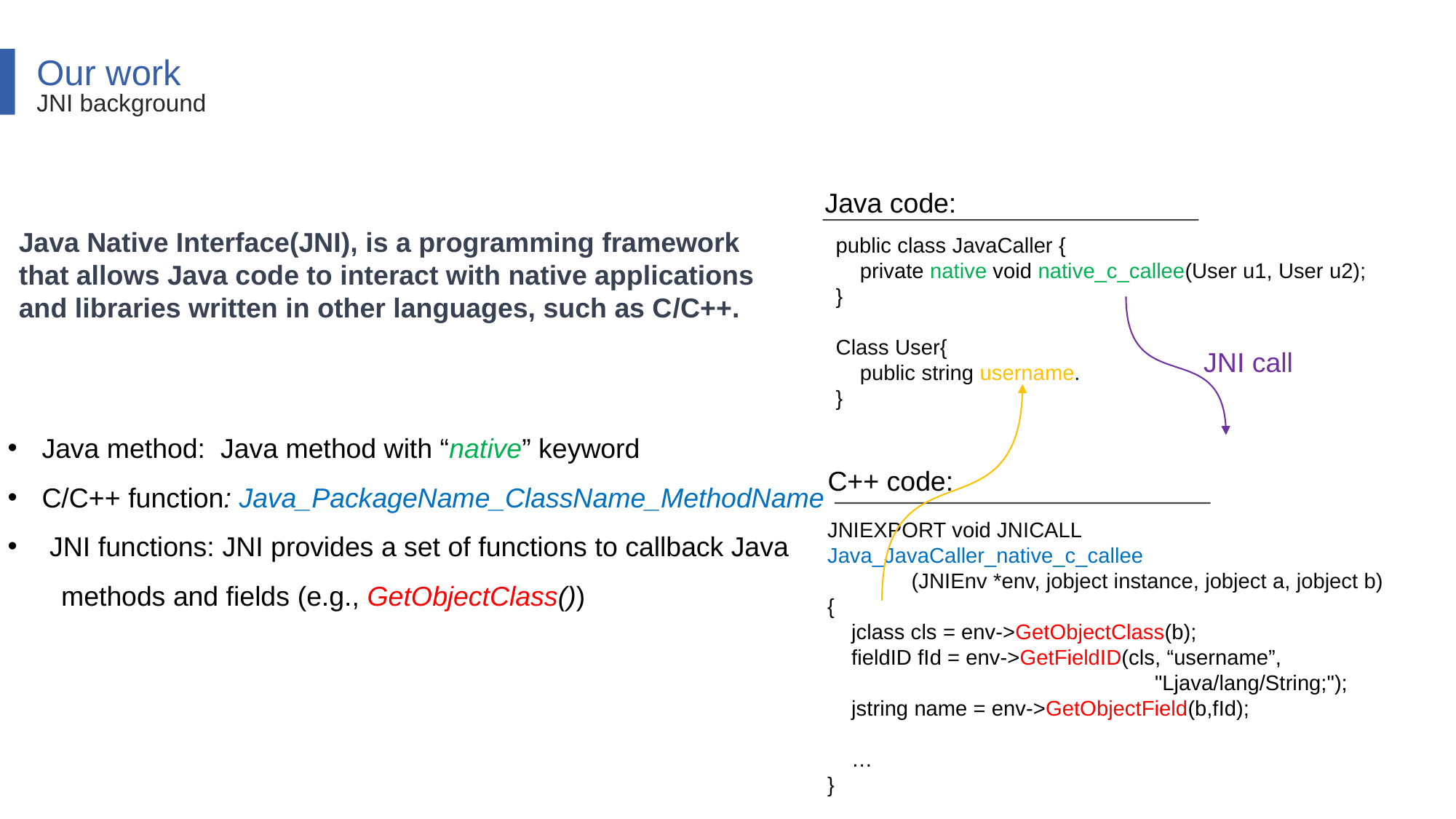

Our work

JNI background
Java code:
Java Native Interface(JNI), is a programming framework
that allows Java code to interact with native applications
and libraries written in other languages, such as C/C++.
public class JavaCaller {
    private native void native_c_callee(User u1, User u2);
}

Class User{
    public string username.
}
JNI call
Java method:  Java method with “native” keyword
C/C++ function: Java_PackageName_ClassName_MethodName
 JNI functions: JNI provides a set of functions to callback Java
       methods and fields (e.g., GetObjectClass())

C++ code:
JNIEXPORT void JNICALL Java_JavaCaller_native_c_callee
              (JNIEnv *env, jobject instance, jobject a, jobject b)
{
    jclass cls = env->GetObjectClass(b);
    fieldID fId = env->GetFieldID(cls, “username”,                  			"Ljava/lang/String;");
    jstring name = env->GetObjectField(b,fId);

    …
}